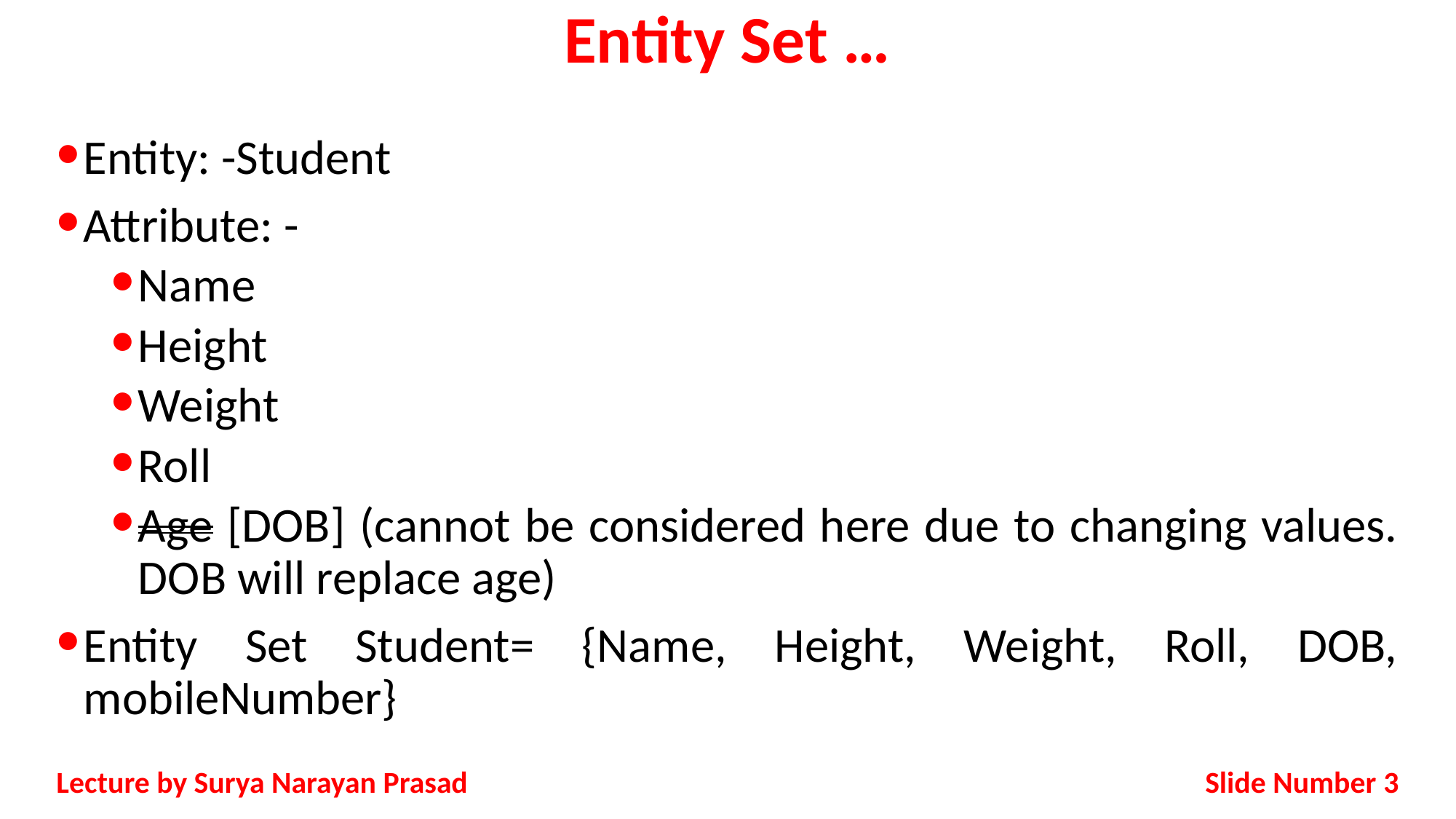

# Entity Set …
Entity: -Student
Attribute: -
Name
Height
Weight
Roll
Age [DOB] (cannot be considered here due to changing values. DOB will replace age)
Entity Set Student= {Name, Height, Weight, Roll, DOB, mobileNumber}
Slide Number 3
Lecture by Surya Narayan Prasad